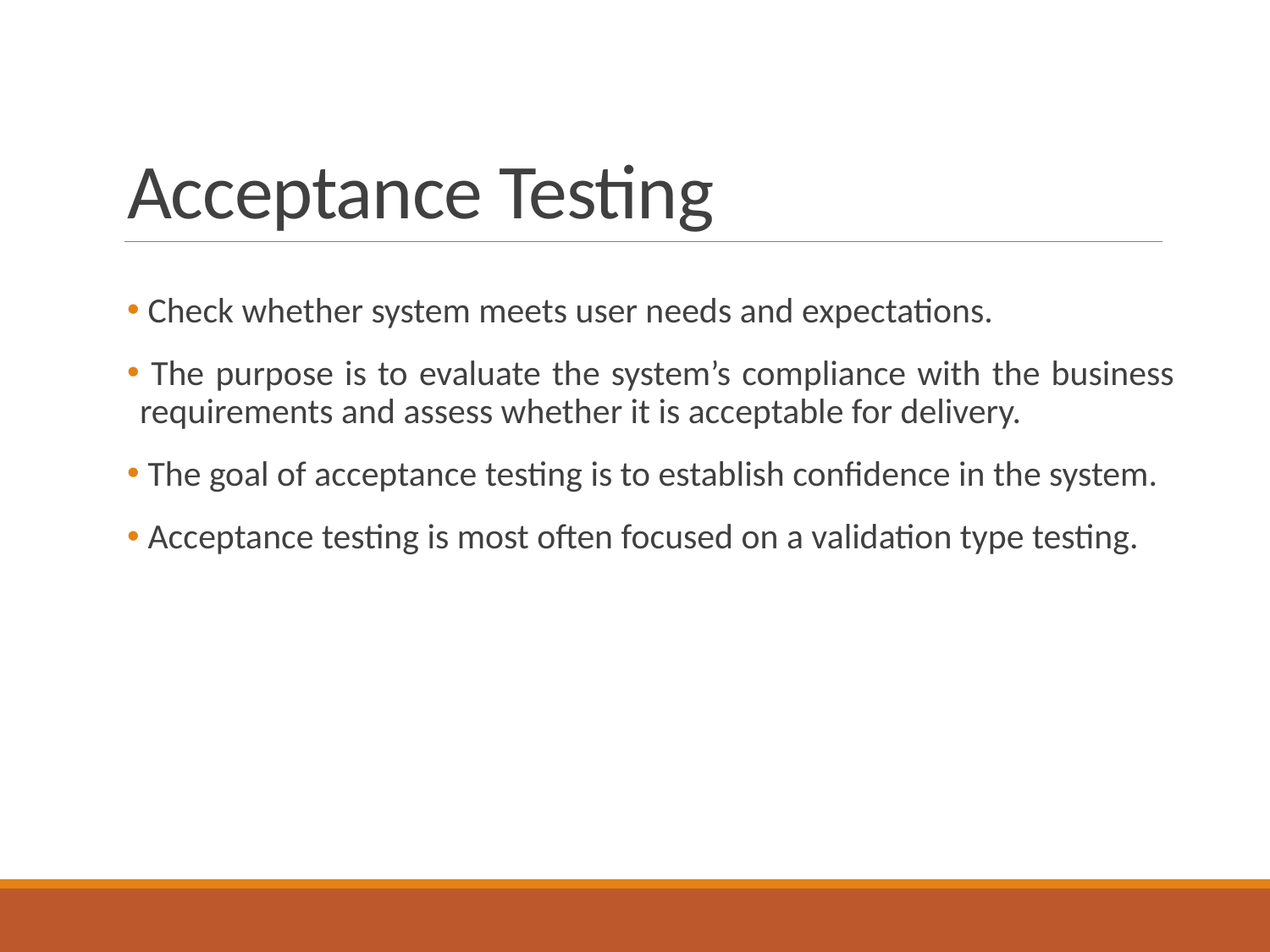

# Acceptance Testing
 Check whether system meets user needs and expectations.
 The purpose is to evaluate the system’s compliance with the business requirements and assess whether it is acceptable for delivery.
 The goal of acceptance testing is to establish confidence in the system.
 Acceptance testing is most often focused on a validation type testing.